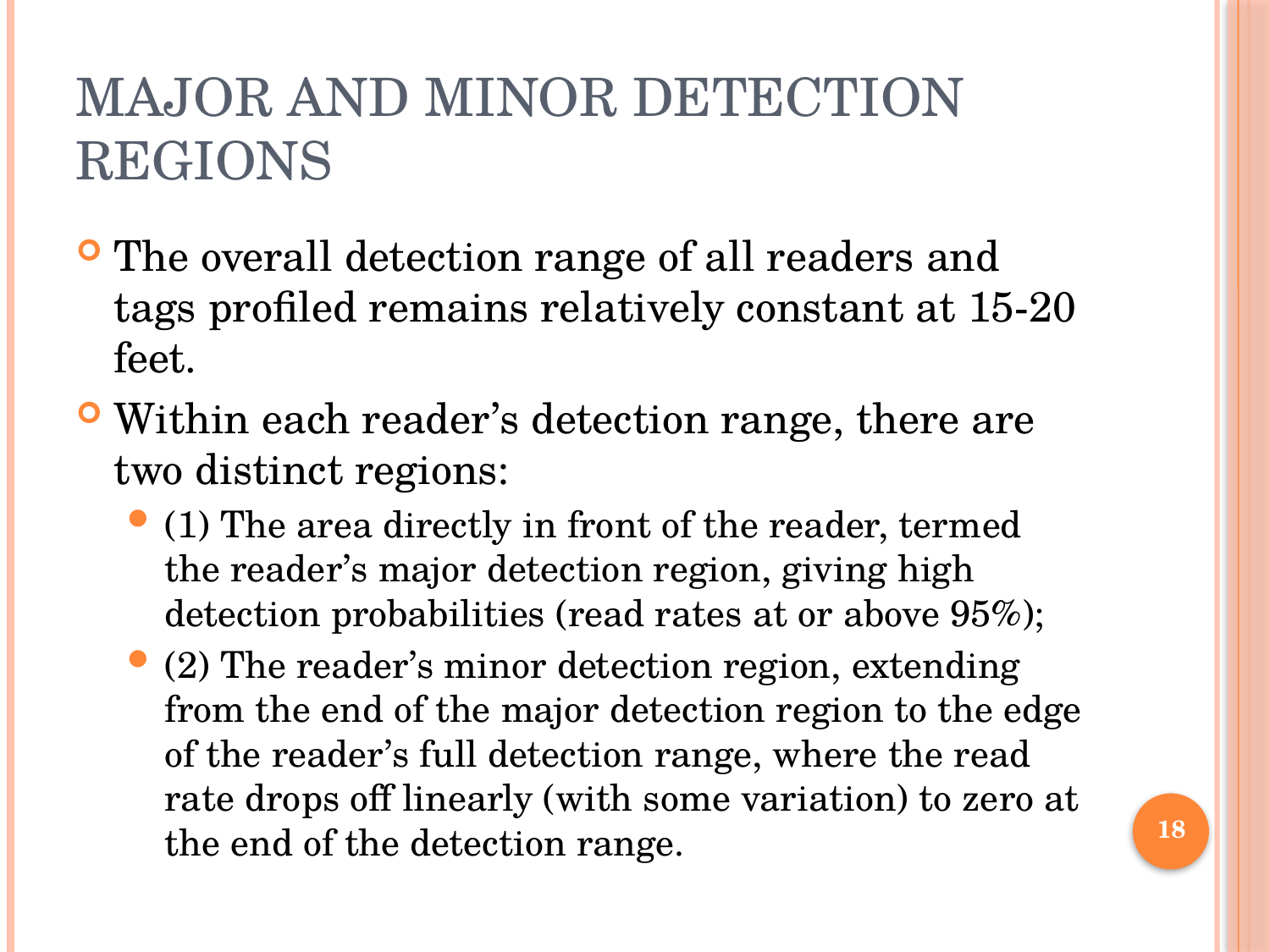

# Major and Minor Detection Regions
The overall detection range of all readers and tags profiled remains relatively constant at 15-20 feet.
Within each reader’s detection range, there are two distinct regions:
(1) The area directly in front of the reader, termed the reader’s major detection region, giving high detection probabilities (read rates at or above 95%);
(2) The reader’s minor detection region, extending from the end of the major detection region to the edge of the reader’s full detection range, where the read rate drops off linearly (with some variation) to zero at the end of the detection range.
18